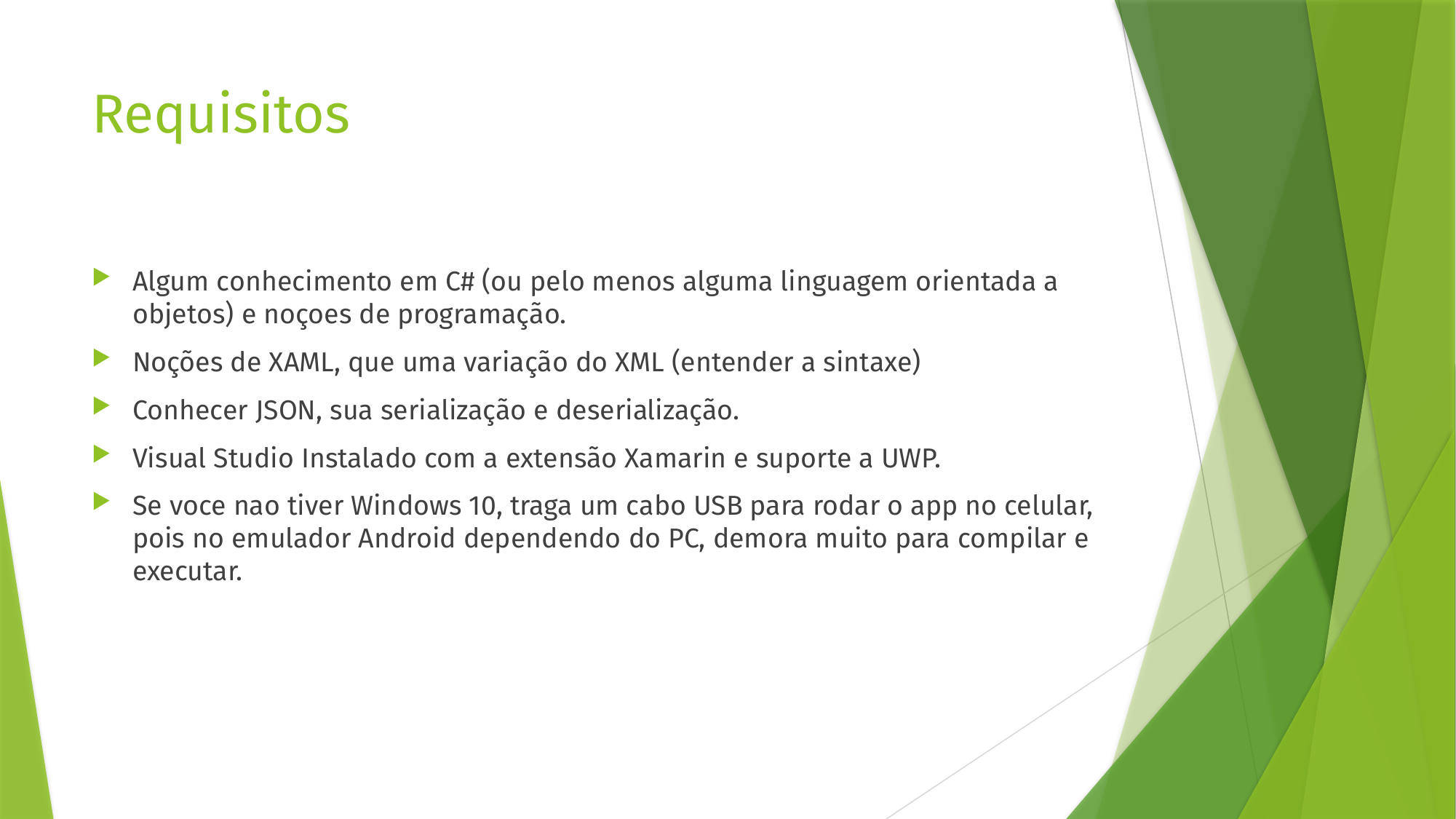

# Requisitos
Algum conhecimento em C# (ou pelo menos alguma linguagem orientada a objetos) e noçoes de programação.
Noções de XAML, que uma variação do XML (entender a sintaxe)
Conhecer JSON, sua serialização e deserialização.
Visual Studio Instalado com a extensão Xamarin e suporte a UWP.
Se voce nao tiver Windows 10, traga um cabo USB para rodar o app no celular, pois no emulador Android dependendo do PC, demora muito para compilar e executar.